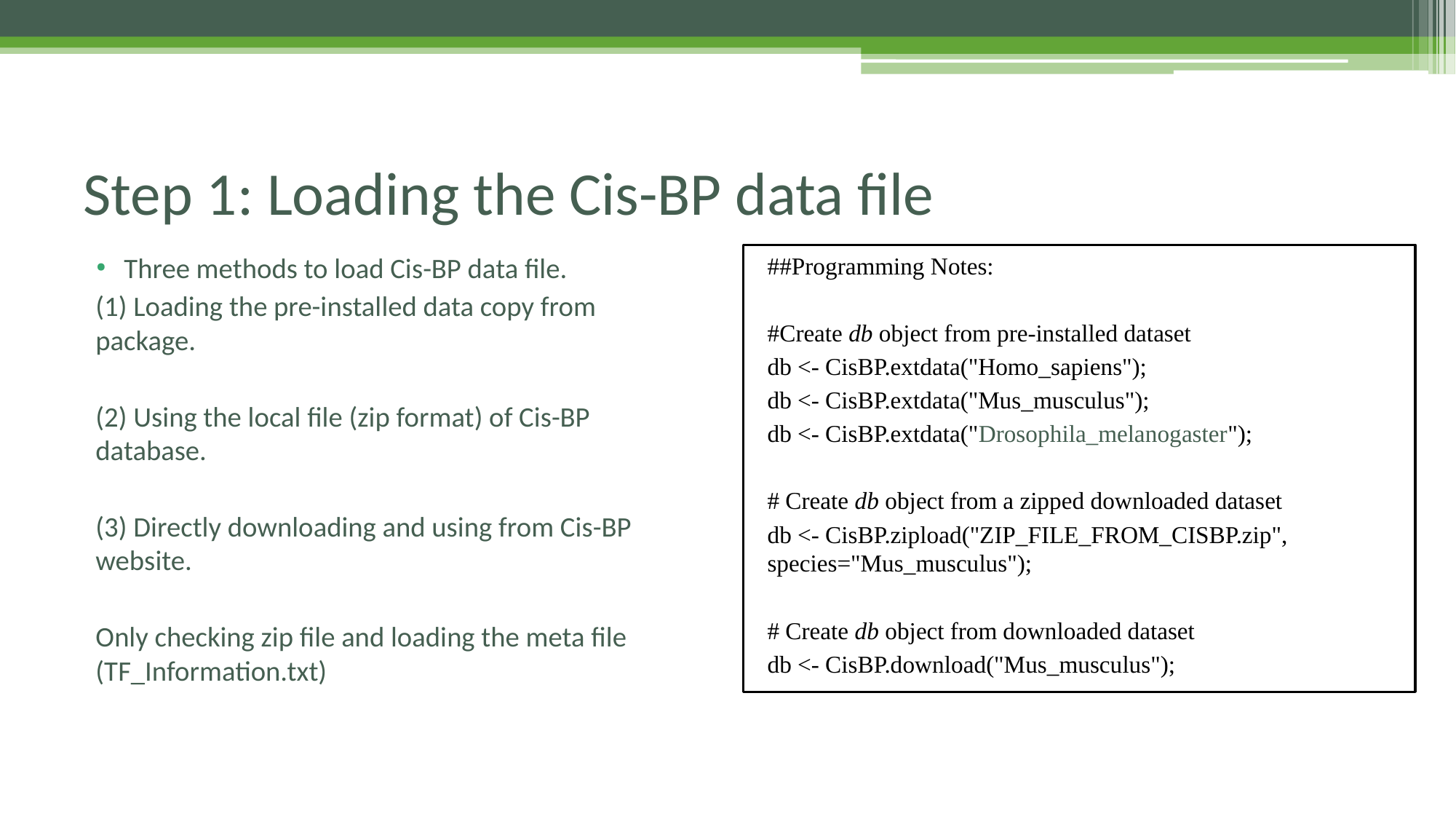

# Step 1: Loading the Cis-BP data file
##Programming Notes:

#Create db object from pre-installed dataset
db <- CisBP.extdata("Homo_sapiens");
db <- CisBP.extdata("Mus_musculus");
db <- CisBP.extdata("Drosophila_melanogaster");

# Create db object from a zipped downloaded dataset
db <- CisBP.zipload("ZIP_FILE_FROM_CISBP.zip", species="Mus_musculus");

# Create db object from downloaded dataset
db <- CisBP.download("Mus_musculus");

Three methods to load Cis-BP data file.
(1) Loading the pre-installed data copy from package.

(2) Using the local file (zip format) of Cis-BP database.

(3) Directly downloading and using from Cis-BP website.

Only checking zip file and loading the meta file (TF_Information.txt)